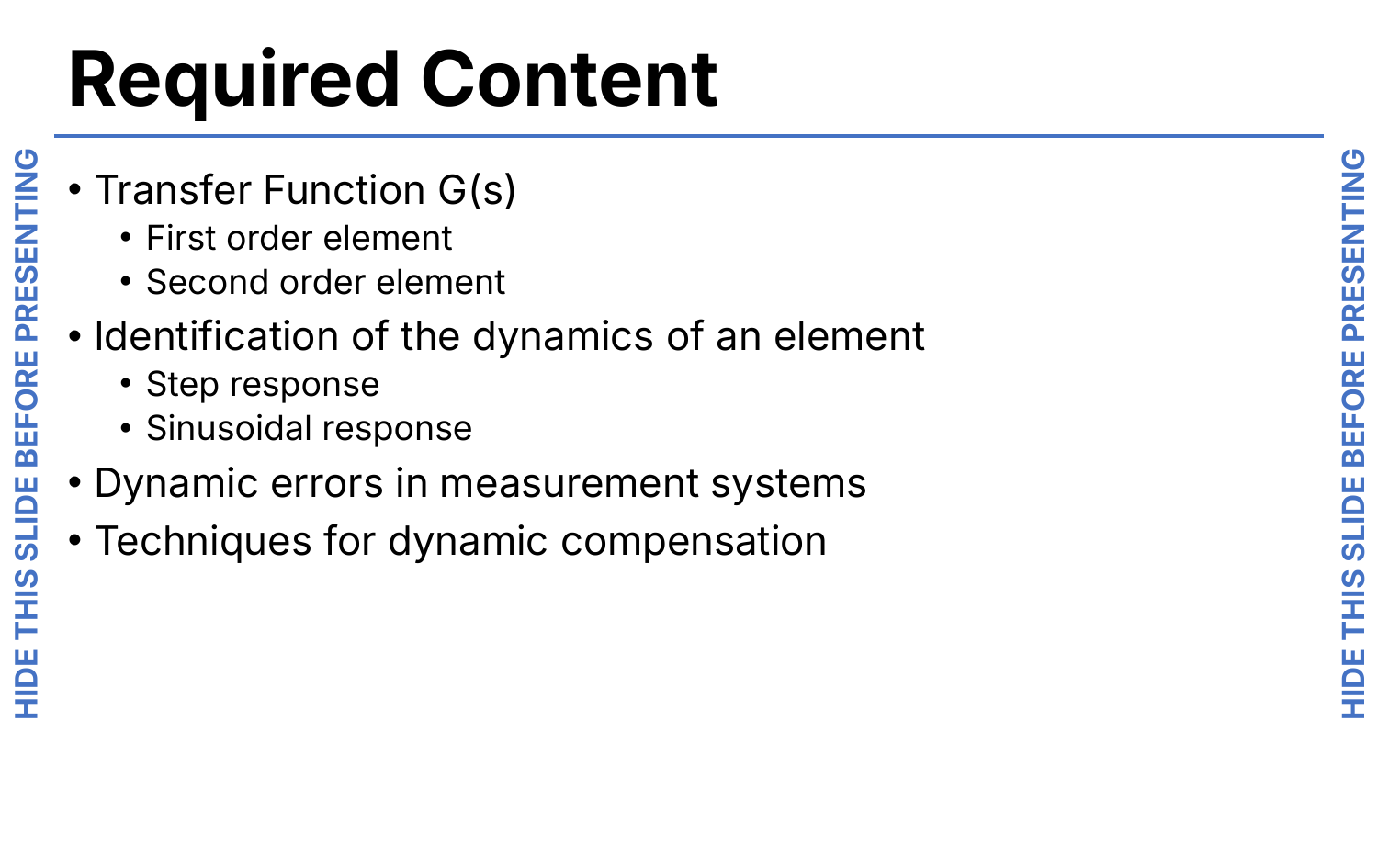

# Required Content
Transfer Function G(s)
First order element
Second order element
Identification of the dynamics of an element
Step response
Sinusoidal response
Dynamic errors in measurement systems
Techniques for dynamic compensation